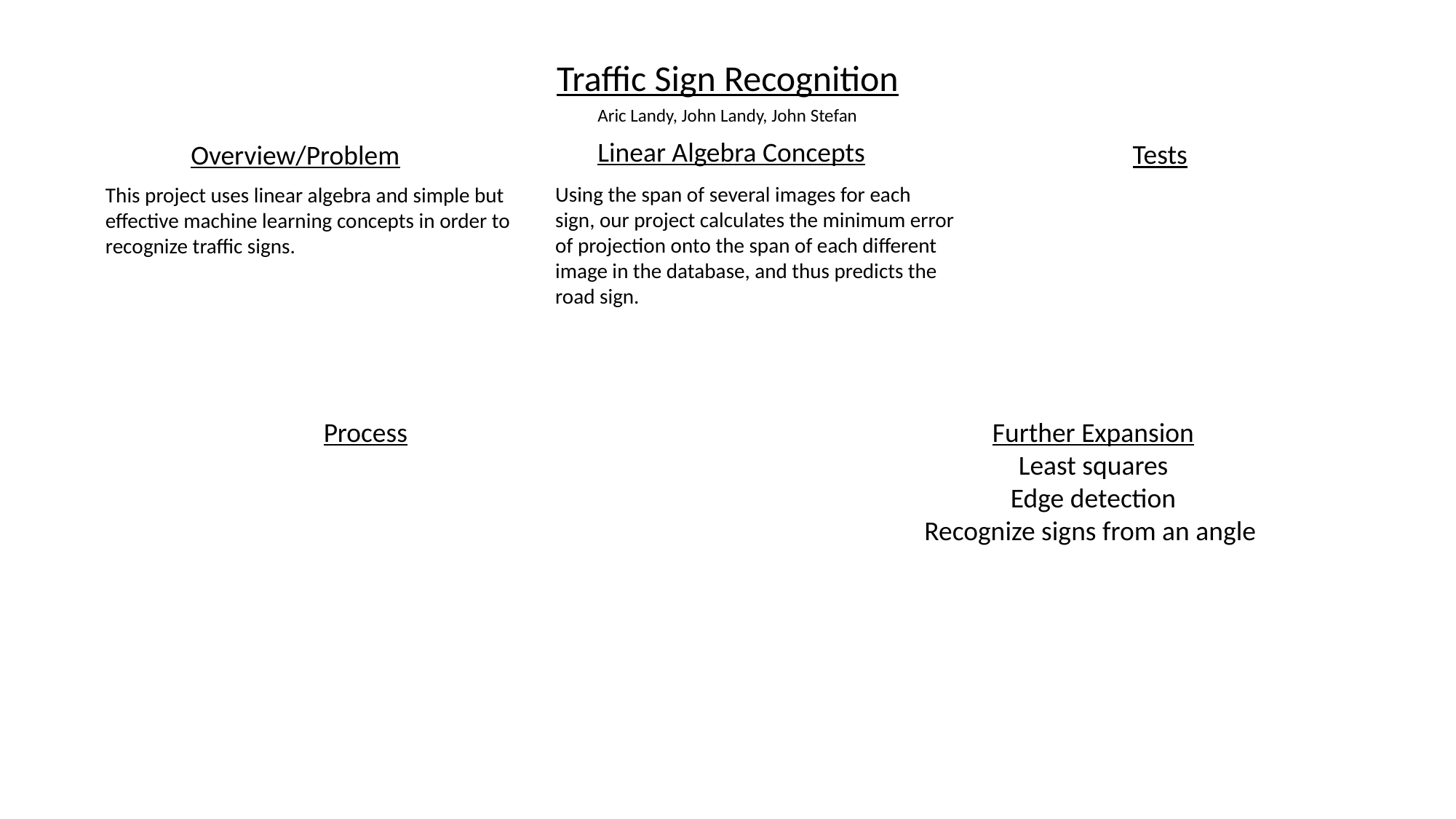

Traffic Sign Recognition
Aric Landy, John Landy, John Stefan
Linear Algebra Concepts
Tests
Overview/Problem
Using the span of several images for each sign, our project calculates the minimum error of projection onto the span of each different image in the database, and thus predicts the road sign.
This project uses linear algebra and simple but effective machine learning concepts in order to recognize traffic signs.
Process
Further Expansion
Least squares
Edge detection
Recognize signs from an angle